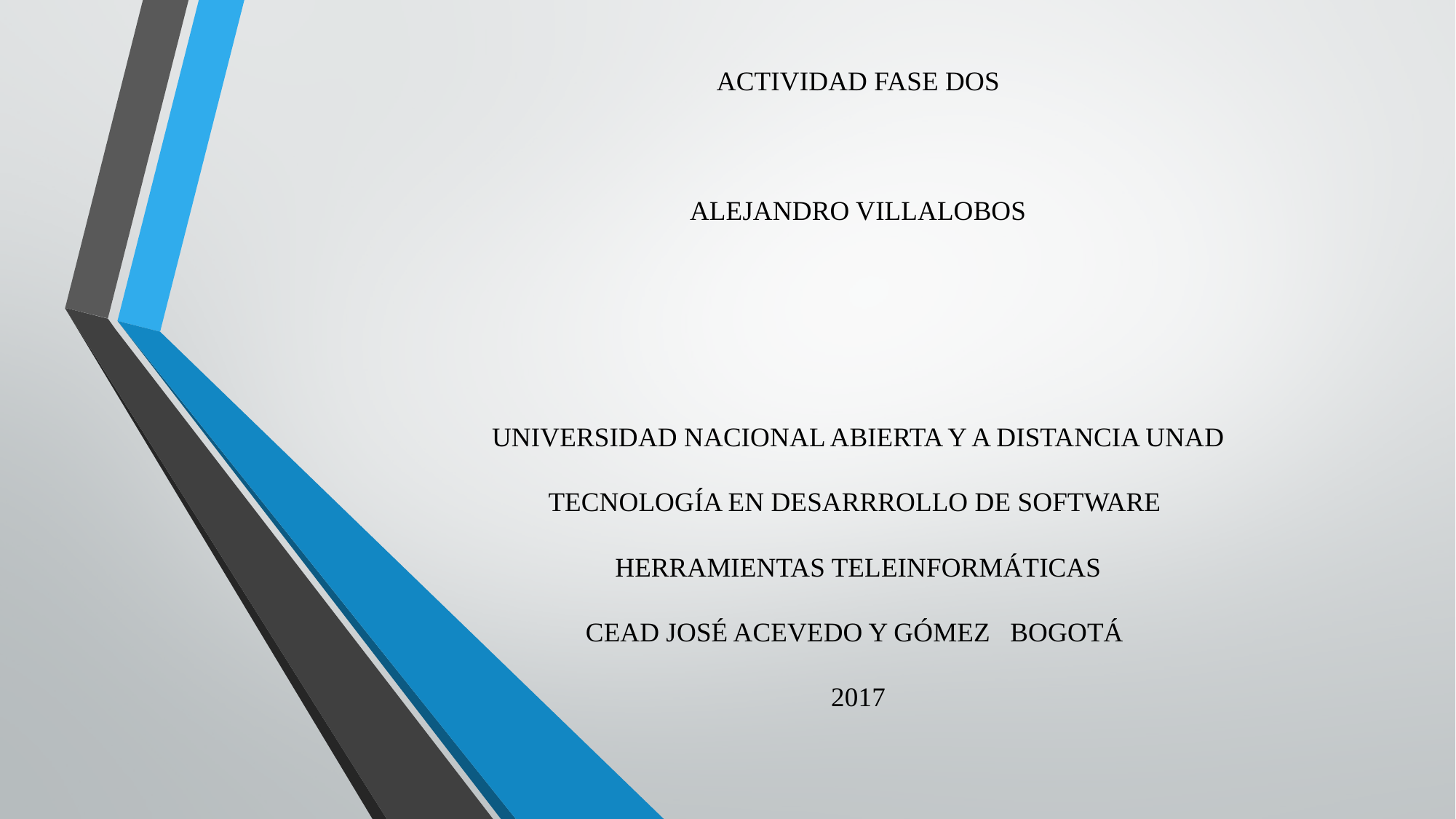

# ACTIVIDAD FASE DOS ALEJANDRO VILLALOBOS UNIVERSIDAD NACIONAL ABIERTA Y A DISTANCIA UNAD TECNOLOGÍA EN DESARRROLLO DE SOFTWARE HERRAMIENTAS TELEINFORMÁTICAS CEAD JOSÉ ACEVEDO Y GÓMEZ   BOGOTÁ 2017